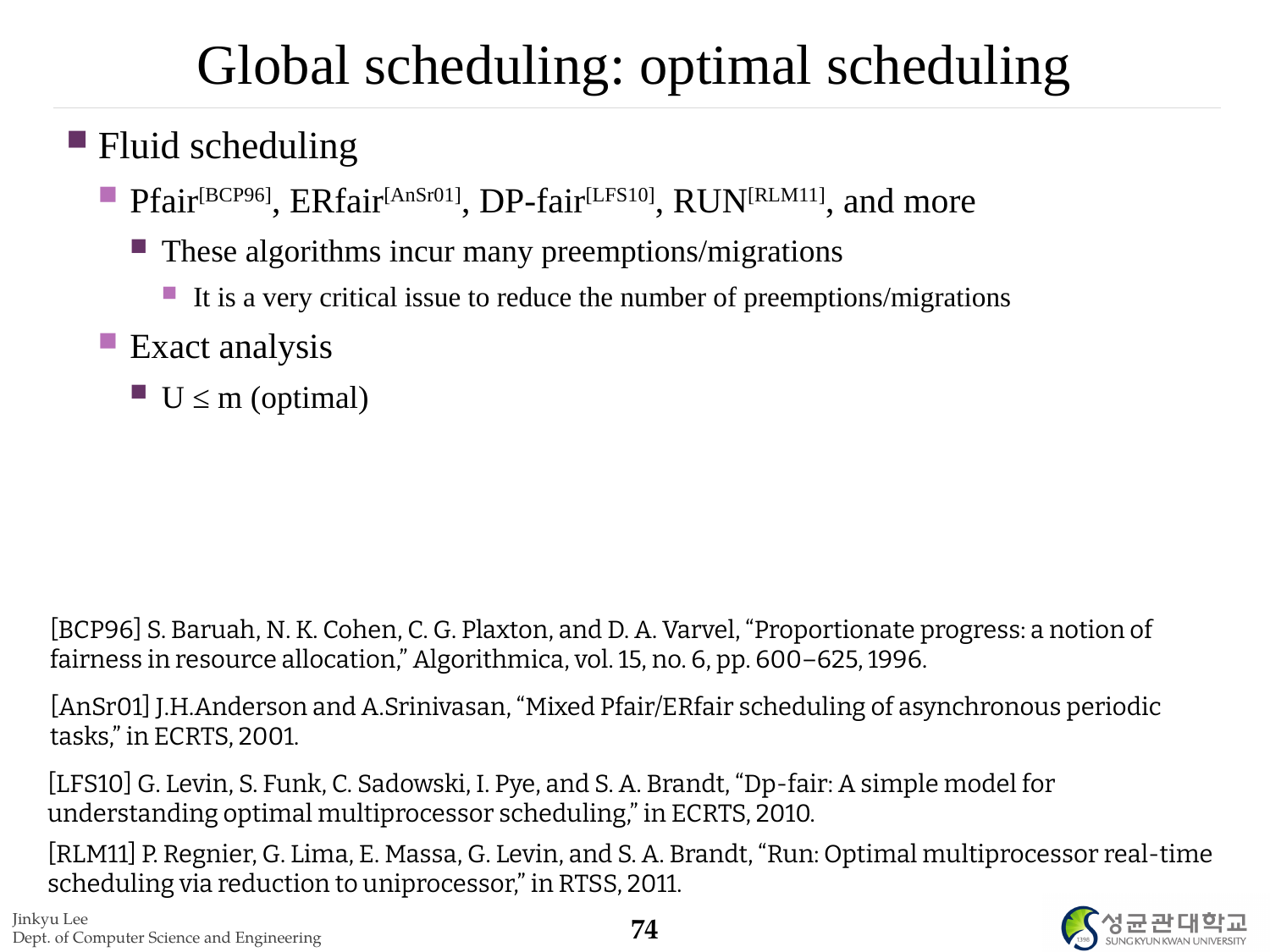

# Global scheduling: optimal scheduling
Fluid scheduling
Pfair[BCP96], ERfair[AnSr01], DP-fair[LFS10], RUN[RLM11], and more
These algorithms incur many preemptions/migrations
It is a very critical issue to reduce the number of preemptions/migrations
Exact analysis
U ≤ m (optimal)

[BCP96] S. Baruah, N. K. Cohen, C. G. Plaxton, and D. A. Varvel, “Proportionate progress: a notion of fairness in resource allocation,” Algorithmica, vol. 15, no. 6, pp. 600–625, 1996.
[AnSr01] J.H.Anderson and A.Srinivasan, “Mixed Pfair/ERfair scheduling of asynchronous periodic tasks,” in ECRTS, 2001.
[LFS10] G. Levin, S. Funk, C. Sadowski, I. Pye, and S. A. Brandt, “Dp-fair: A simple model for understanding optimal multiprocessor scheduling,” in ECRTS, 2010.
[RLM11] P. Regnier, G. Lima, E. Massa, G. Levin, and S. A. Brandt, “Run: Optimal multiprocessor real-time scheduling via reduction to uniprocessor,” in RTSS, 2011.